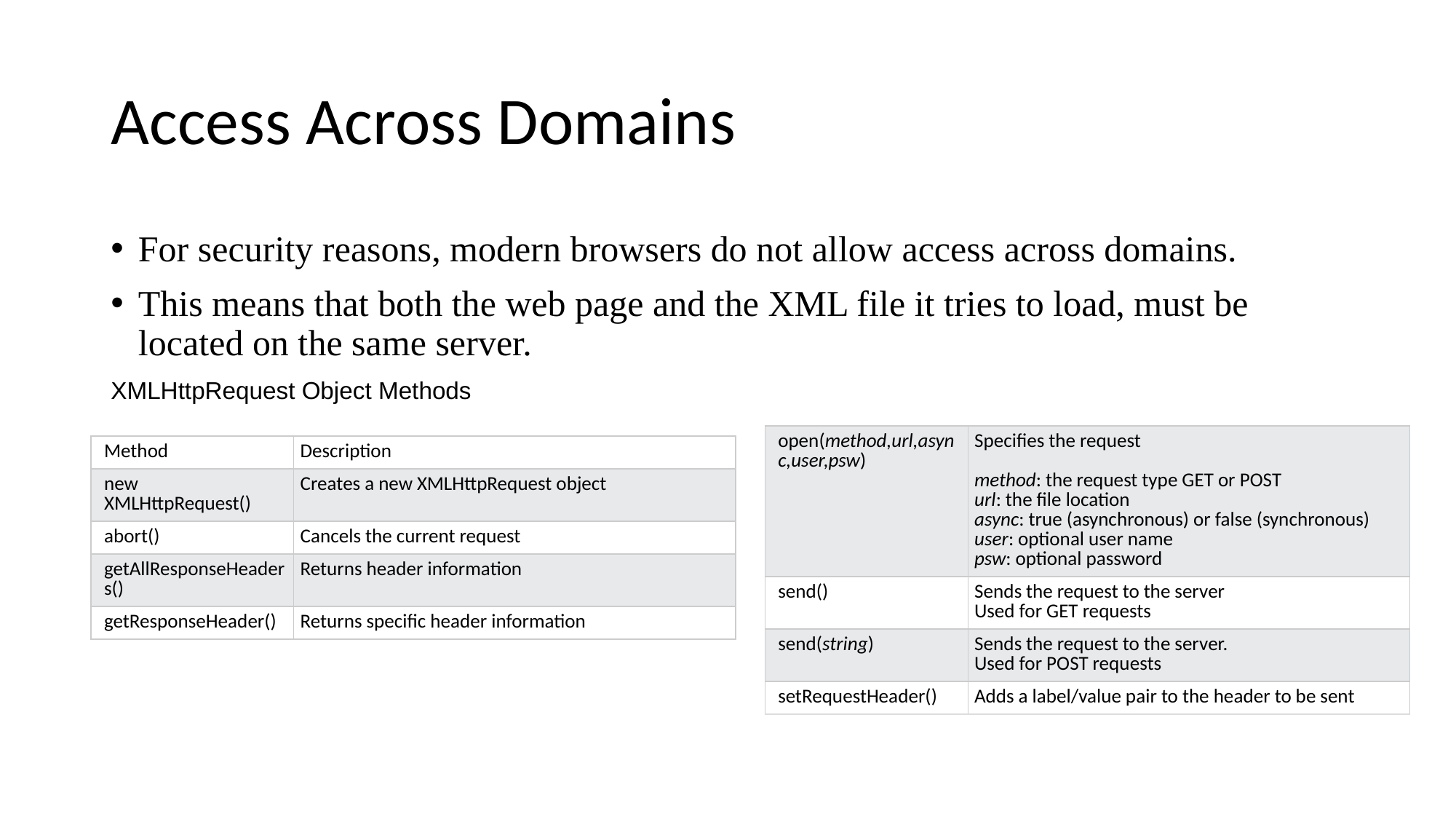

# Access Across Domains
For security reasons, modern browsers do not allow access across domains.
This means that both the web page and the XML file it tries to load, must be located on the same server.
XMLHttpRequest Object Methods

| open(method,url,async,user,psw) | Specifies the request method: the request type GET or POST url: the file location async: true (asynchronous) or false (synchronous) user: optional user name psw: optional password |
| --- | --- |
| send() | Sends the request to the server Used for GET requests |
| send(string) | Sends the request to the server. Used for POST requests |
| setRequestHeader() | Adds a label/value pair to the header to be sent |
| Method | Description |
| --- | --- |
| new XMLHttpRequest() | Creates a new XMLHttpRequest object |
| abort() | Cancels the current request |
| getAllResponseHeaders() | Returns header information |
| getResponseHeader() | Returns specific header information |